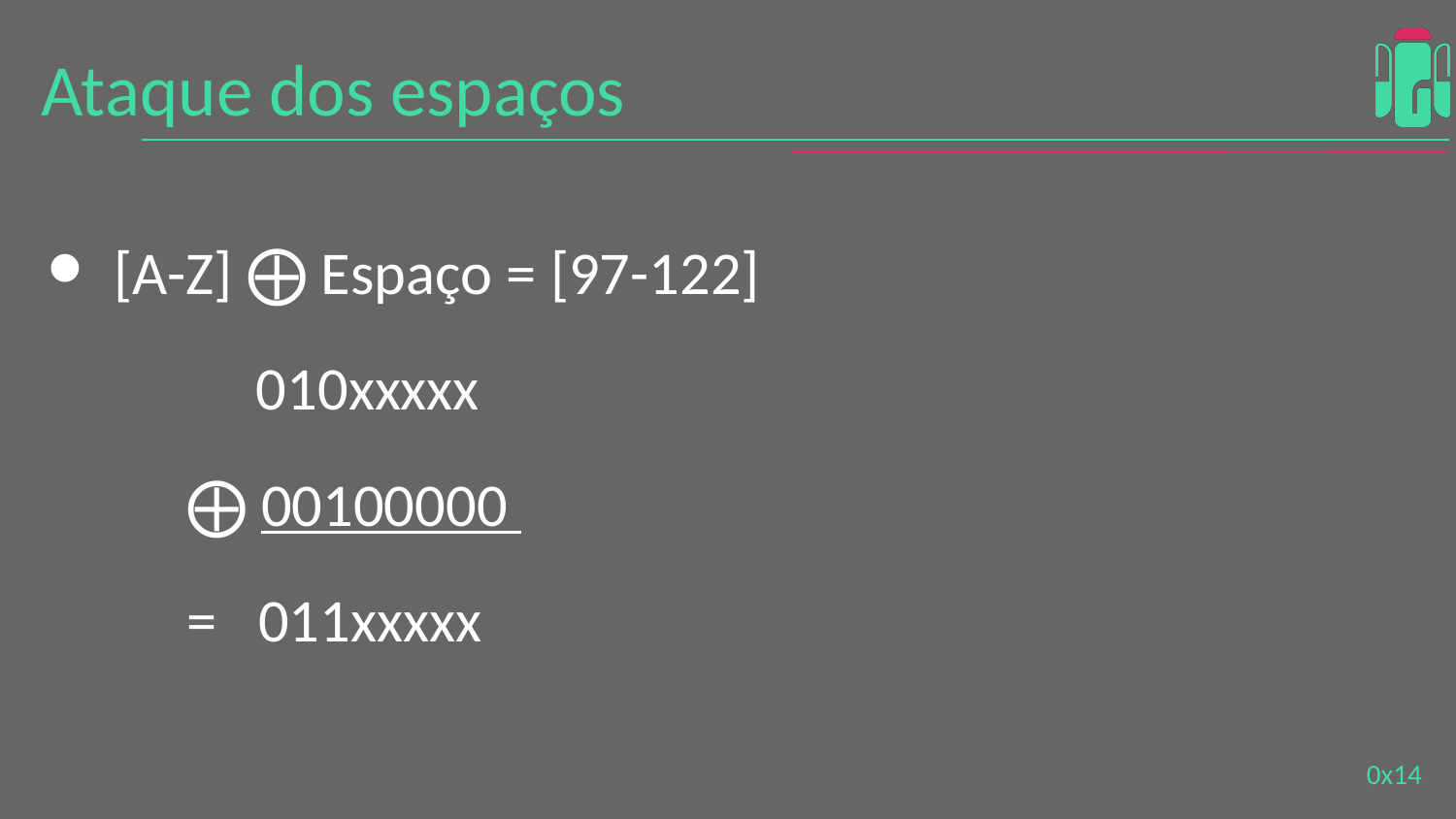

# Ataque dos espaços
[A-Z] ⨁ Espaço = [97-122]
     010xxxxx
⨁ 00100000
=   011xxxxx
0x14